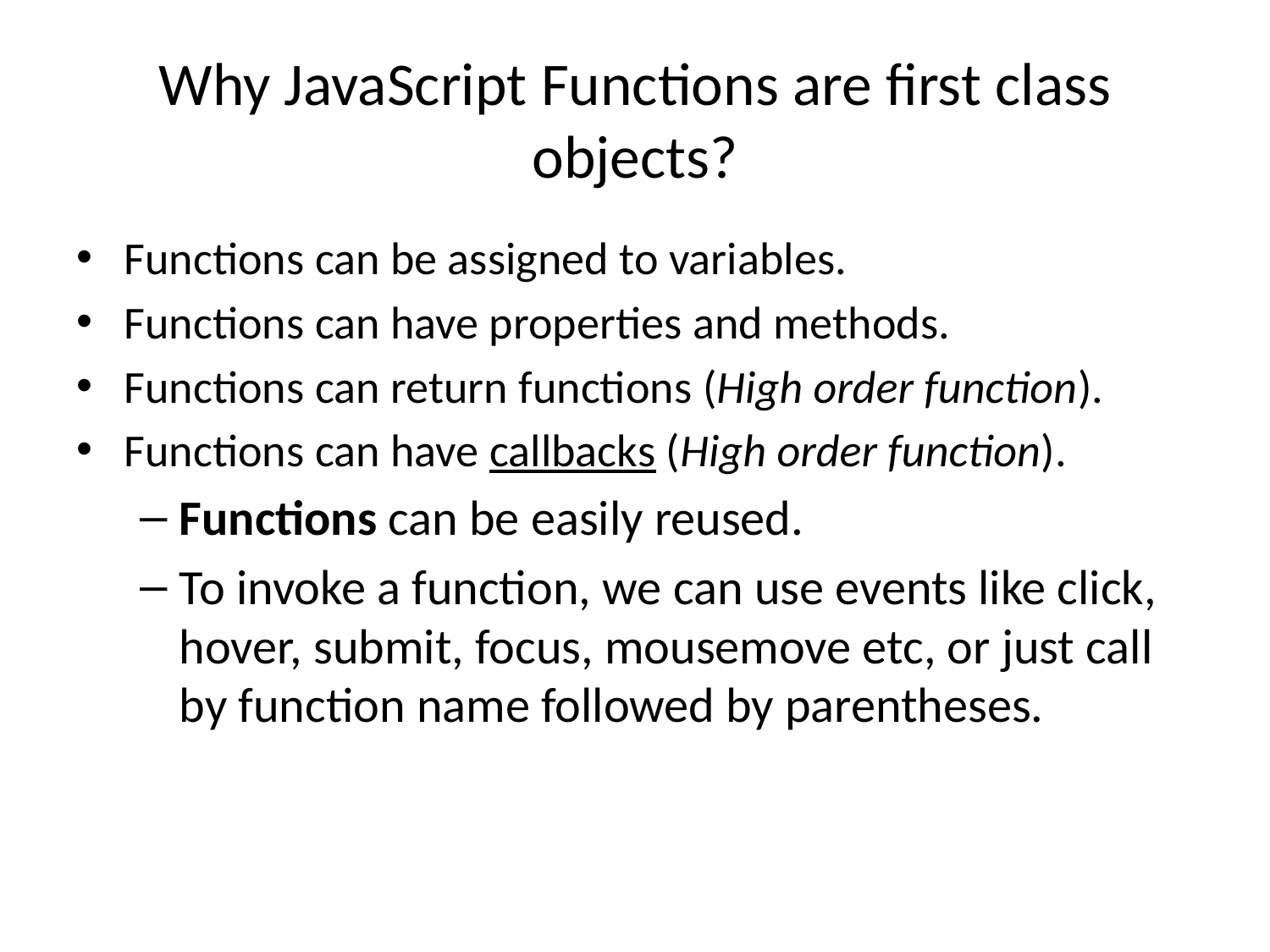

# Why JavaScript Functions are first class objects?
Functions can be assigned to variables.
Functions can have properties and methods.
Functions can return functions (High order function).
Functions can have callbacks (High order function).
Functions can be easily reused.
To invoke a function, we can use events like click, hover, submit, focus, mousemove etc, or just call by function name followed by parentheses.